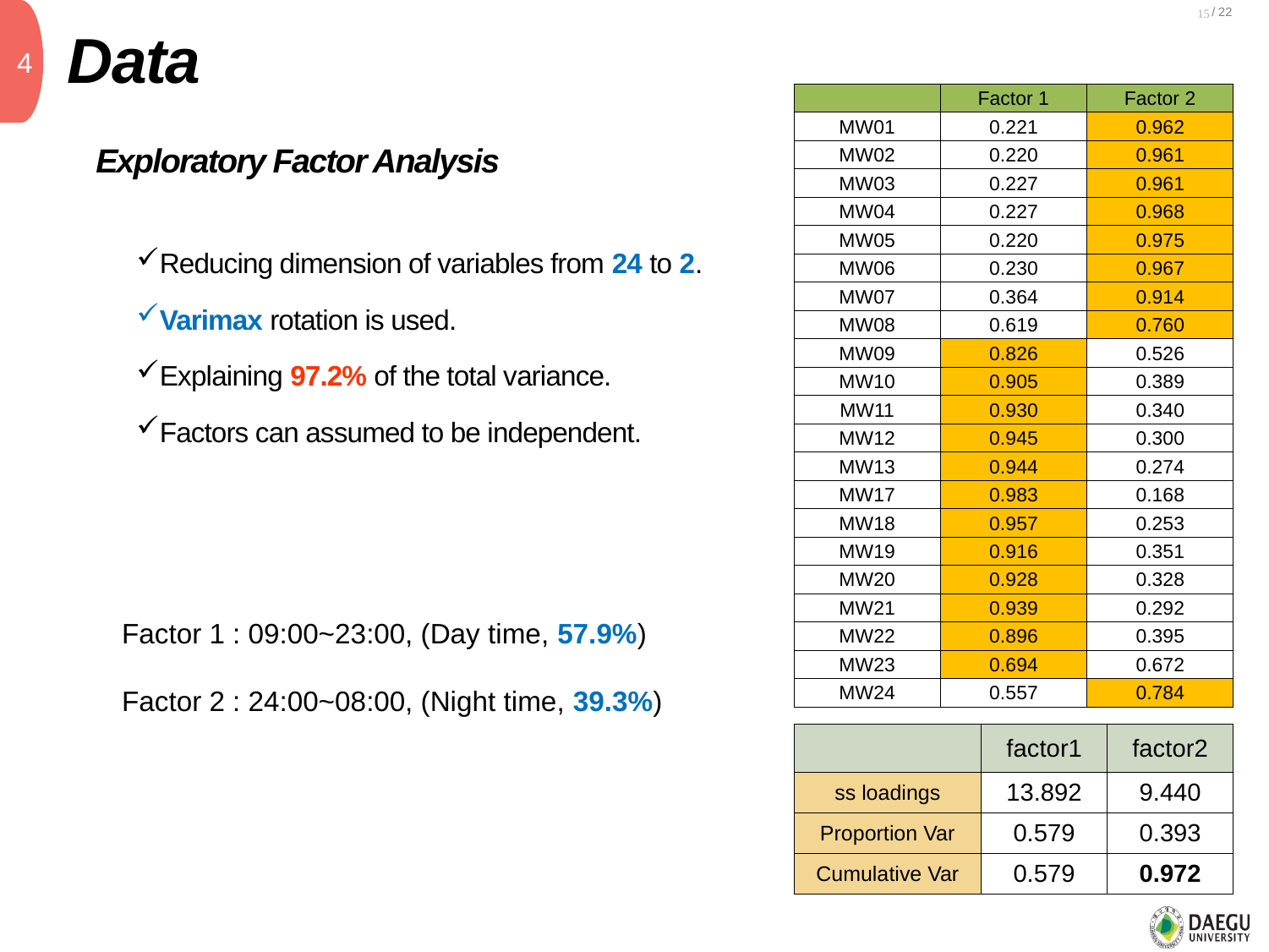

15
Data
4
|  | Factor 1 | Factor 2 |
| --- | --- | --- |
| MW01 | 0.221 | 0.962 |
| MW02 | 0.220 | 0.961 |
| MW03 | 0.227 | 0.961 |
| MW04 | 0.227 | 0.968 |
| MW05 | 0.220 | 0.975 |
| MW06 | 0.230 | 0.967 |
| MW07 | 0.364 | 0.914 |
| MW08 | 0.619 | 0.760 |
| MW09 | 0.826 | 0.526 |
| MW10 | 0.905 | 0.389 |
| MW11 | 0.930 | 0.340 |
| MW12 | 0.945 | 0.300 |
| MW13 | 0.944 | 0.274 |
| MW17 | 0.983 | 0.168 |
| MW18 | 0.957 | 0.253 |
| MW19 | 0.916 | 0.351 |
| MW20 | 0.928 | 0.328 |
| MW21 | 0.939 | 0.292 |
| MW22 | 0.896 | 0.395 |
| MW23 | 0.694 | 0.672 |
| MW24 | 0.557 | 0.784 |
Exploratory Factor Analysis
Reducing dimension of variables from 24 to 2.
Varimax rotation is used.
Explaining 97.2% of the total variance.
Factors can assumed to be independent.

Factor 1 : 09:00~23:00, (Day time, 57.9%)
Factor 2 : 24:00~08:00, (Night time, 39.3%)
|  | factor1 | factor2 |
| --- | --- | --- |
| ss loadings | 13.892 | 9.440 |
| Proportion Var | 0.579 | 0.393 |
| Cumulative Var | 0.579 | 0.972 |